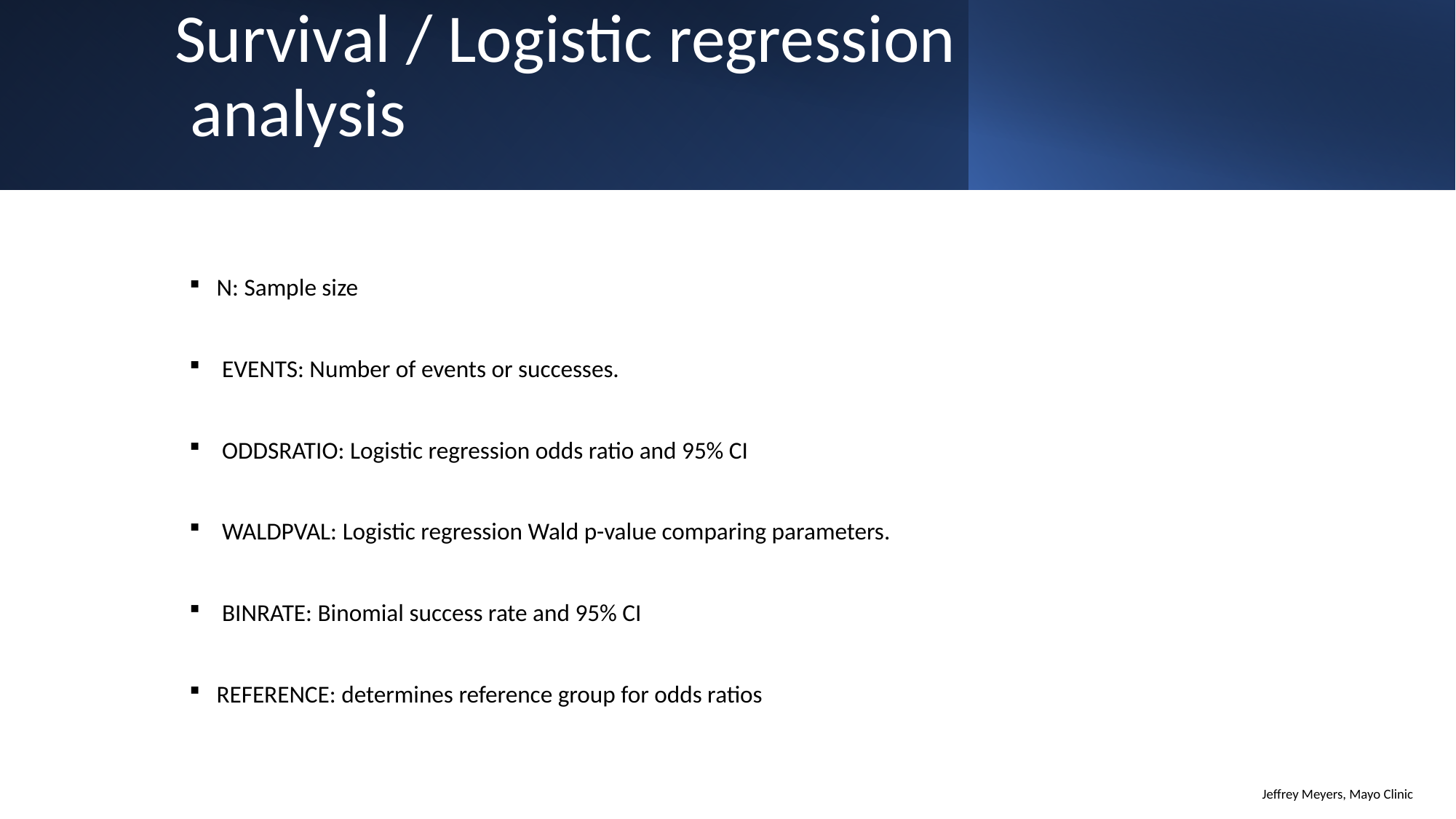

# Survival / Logistic regression analysis

N: Sample size

 EVENTS: Number of events or successes.

 ODDSRATIO: Logistic regression odds ratio and 95% CI

 WALDPVAL: Logistic regression Wald p-value comparing parameters.

 BINRATE: Binomial success rate and 95% CI

REFERENCE: determines reference group for odds ratios

Jeffrey Meyers, Mayo Clinic